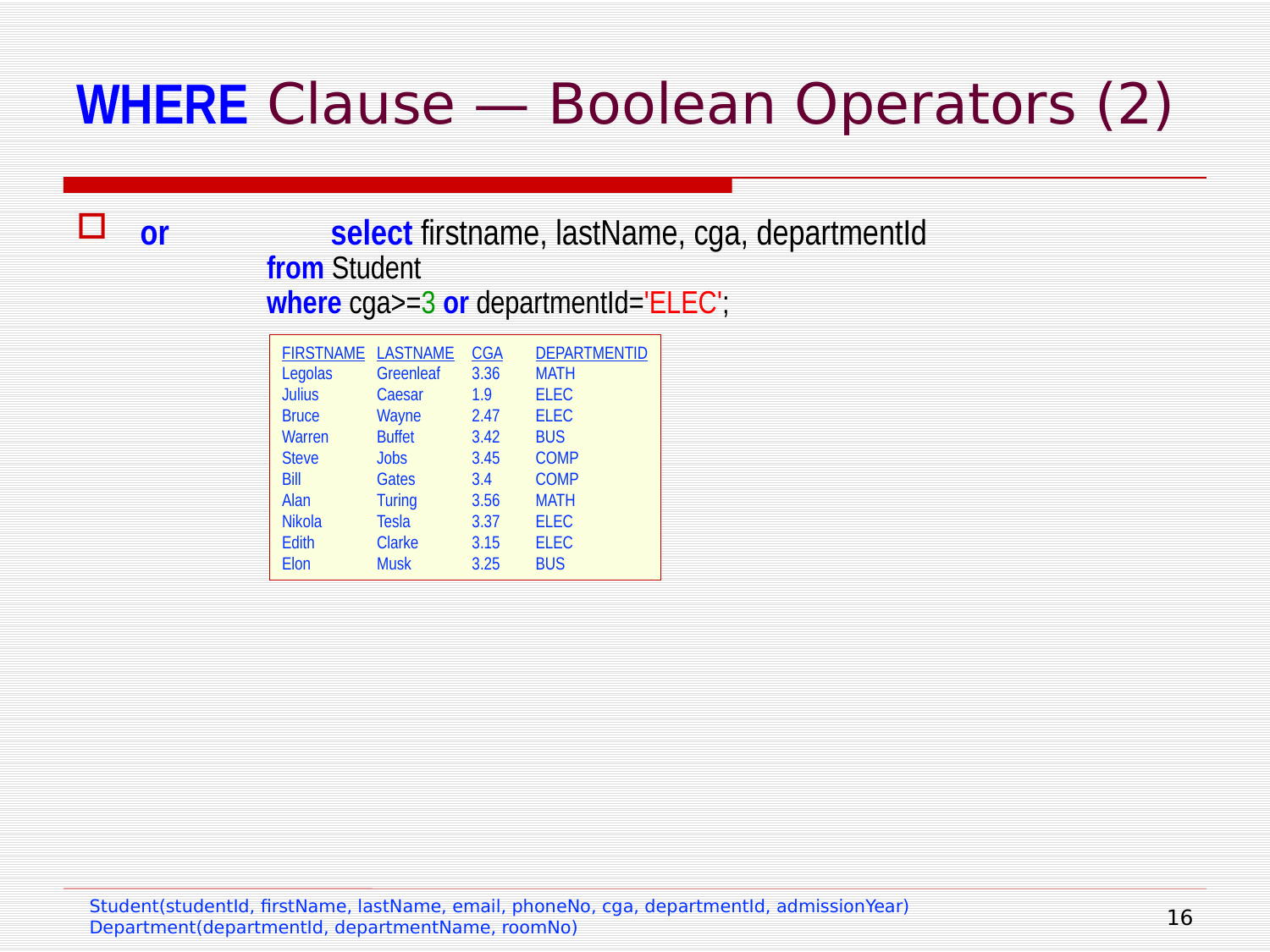

# WHERE Clause — Boolean Operators (2)
or	select firstname, lastName, cga, departmentId
from Student
where cga>=3 or departmentId='ELEC';
FIRSTNAME	LASTNAME	CGA	DEPARTMENTID
Legolas	Greenleaf	3.36	MATH
Julius	Caesar	1.9	ELEC
Bruce	Wayne	2.47	ELEC
Warren	Buffet	3.42	BUS
Steve	Jobs	3.45	COMP
Bill	Gates	3.4	COMP
Alan	Turing	3.56	MATH
Nikola	Tesla	3.37	ELEC
Edith	Clarke	3.15	ELEC
Elon	Musk	3.25	BUS
Student(studentId, firstName, lastName, email, phoneNo, cga, departmentId, admissionYear)
Department(departmentId, departmentName, roomNo)
16